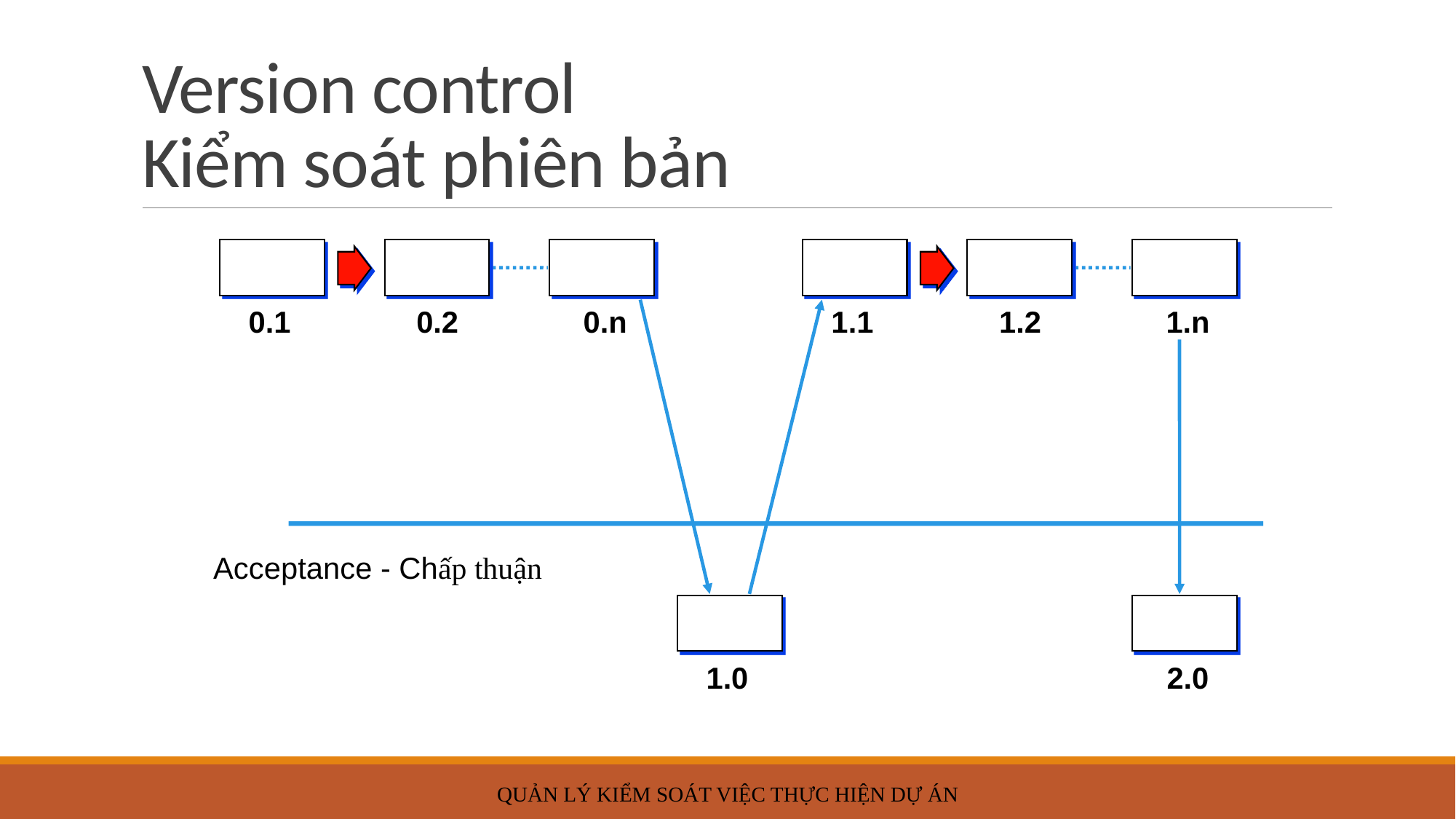

# Version control Kiểm soát phiên bản

0.1
0.2
0.n
1.1
1.2
1.n

Acceptance - Chấp thuận

1.0
2.0
Quản lý kiểm soát việc thực hiện dự án